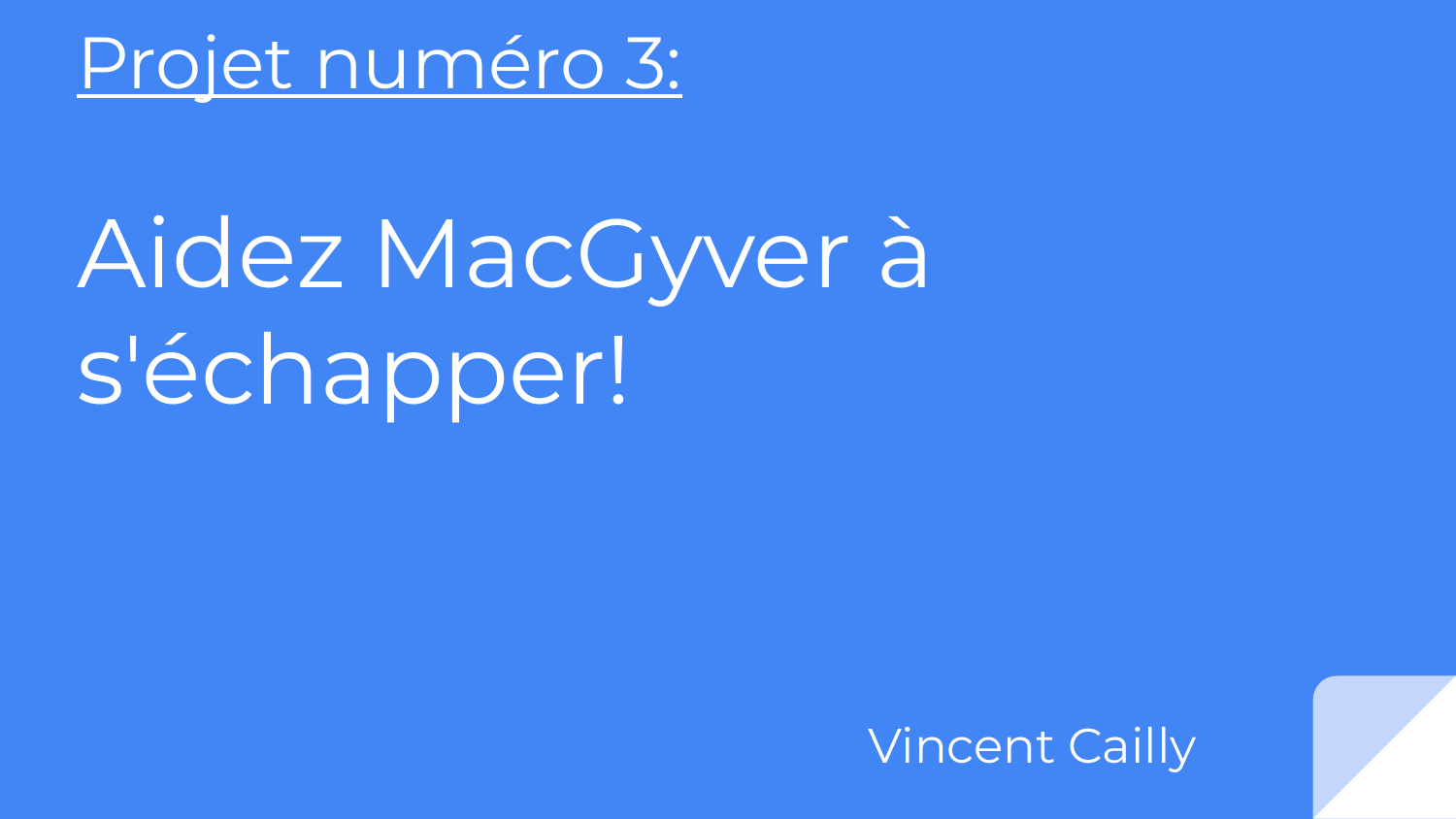

# Projet numéro 3:

Aidez MacGyver à s'échapper!
Vincent Cailly